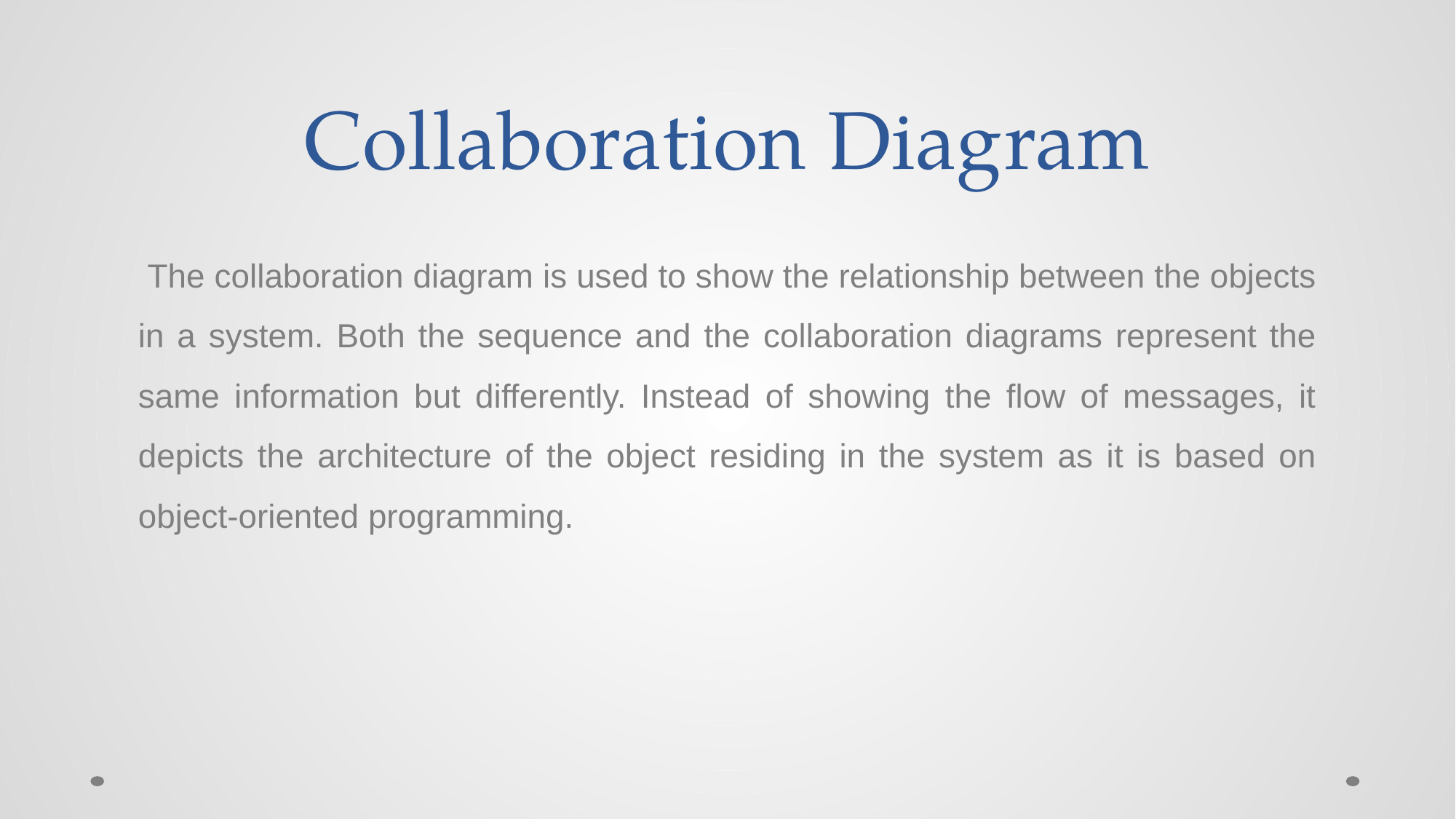

# Collaboration Diagram
 The collaboration diagram is used to show the relationship between the objects in a system. Both the sequence and the collaboration diagrams represent the same information but differently. Instead of showing the flow of messages, it depicts the architecture of the object residing in the system as it is based on object-oriented programming.